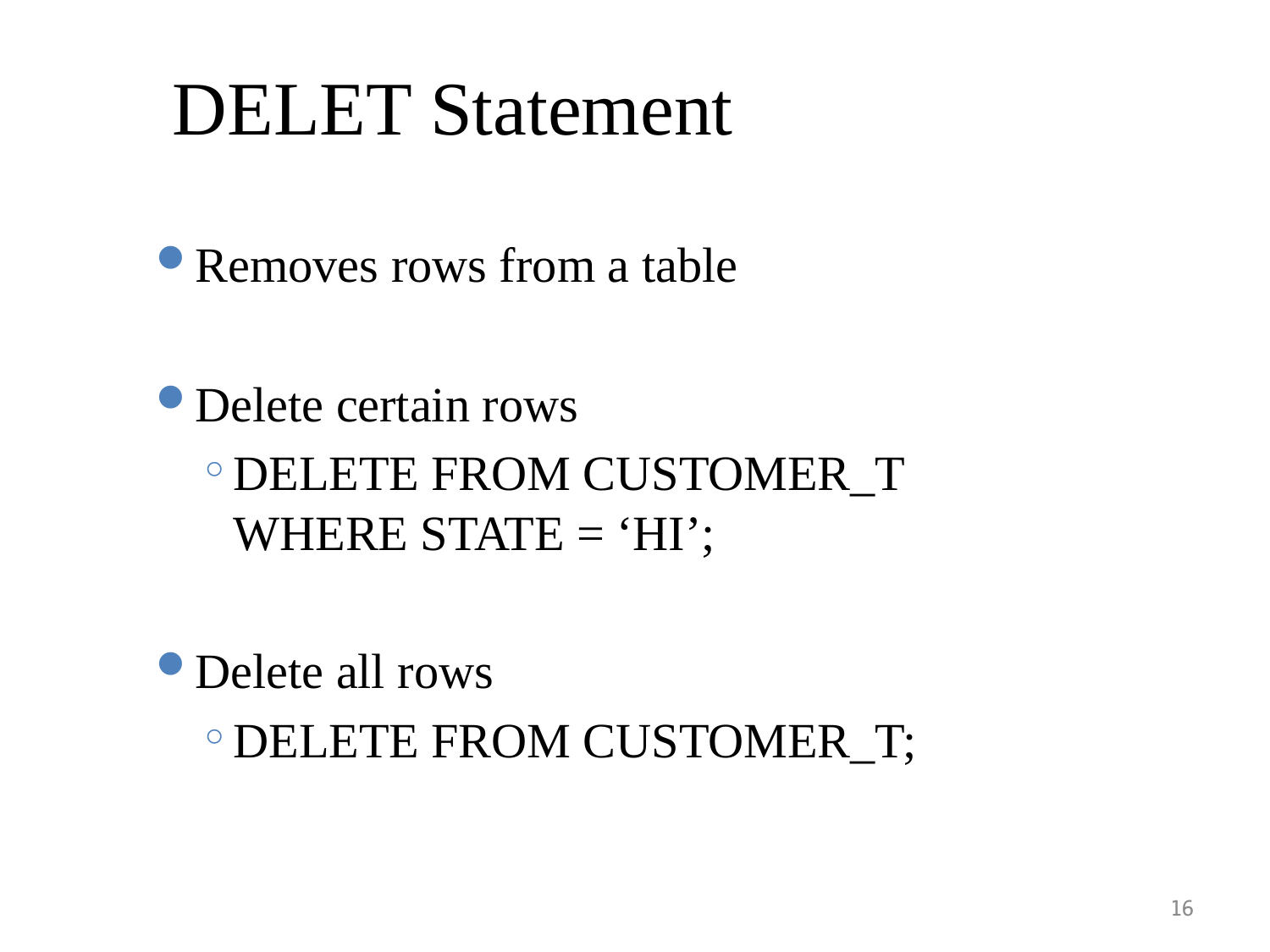

DELET Statement
Removes rows from a table

Delete certain rows
DELETE FROM CUSTOMER_T
WHERE STATE = ‘HI’;

Delete all rows
DELETE FROM CUSTOMER_T;
16